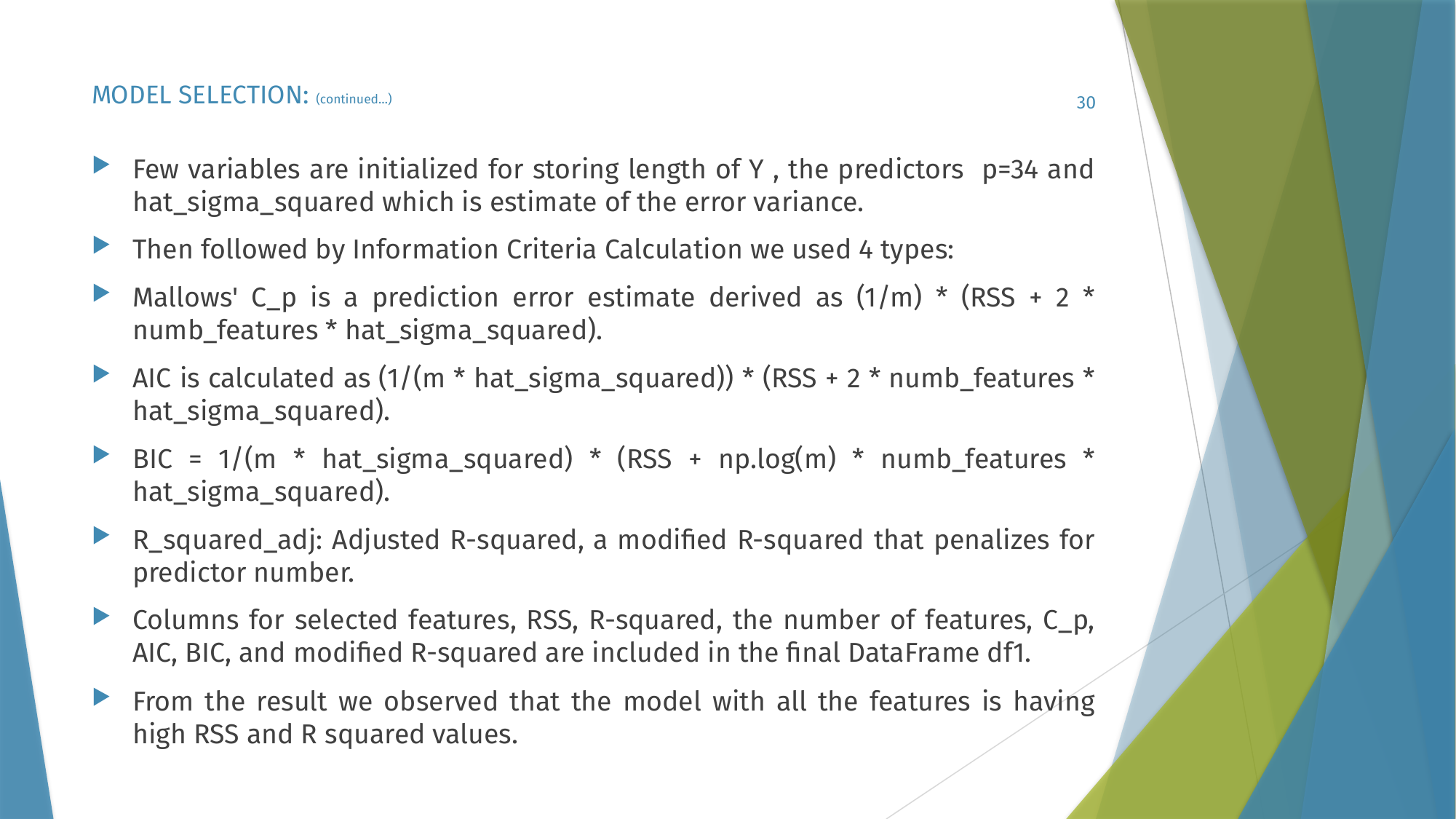

# MODEL SELECTION: (continued…)
30
Few variables are initialized for storing length of Y , the predictors  p=34 and hat_sigma_squared which is estimate of the error variance.
Then followed by Information Criteria Calculation we used 4 types:
Mallows' C_p is a prediction error estimate derived as (1/m) * (RSS + 2 * numb_features * hat_sigma_squared).
AIC is calculated as (1/(m * hat_sigma_squared)) * (RSS + 2 * numb_features * hat_sigma_squared).
BIC = 1/(m * hat_sigma_squared) * (RSS + np.log(m) * numb_features * hat_sigma_squared).
R_squared_adj: Adjusted R-squared, a modified R-squared that penalizes for predictor number.
Columns for selected features, RSS, R-squared, the number of features, C_p, AIC, BIC, and modified R-squared are included in the final DataFrame df1.
From the result we observed that the model with all the features is having high RSS and R squared values.